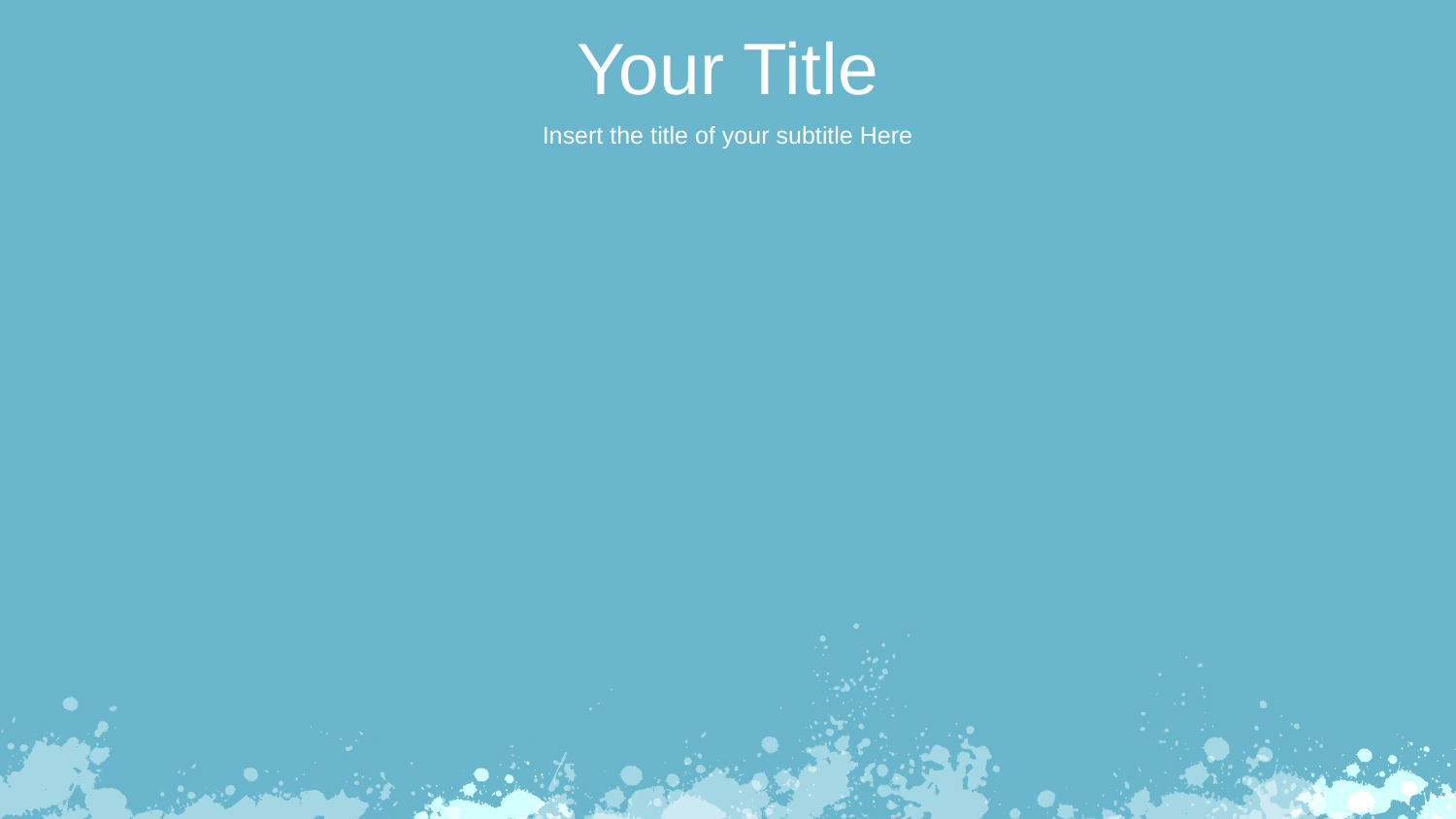

Your Title
Insert the title of your subtitle Here